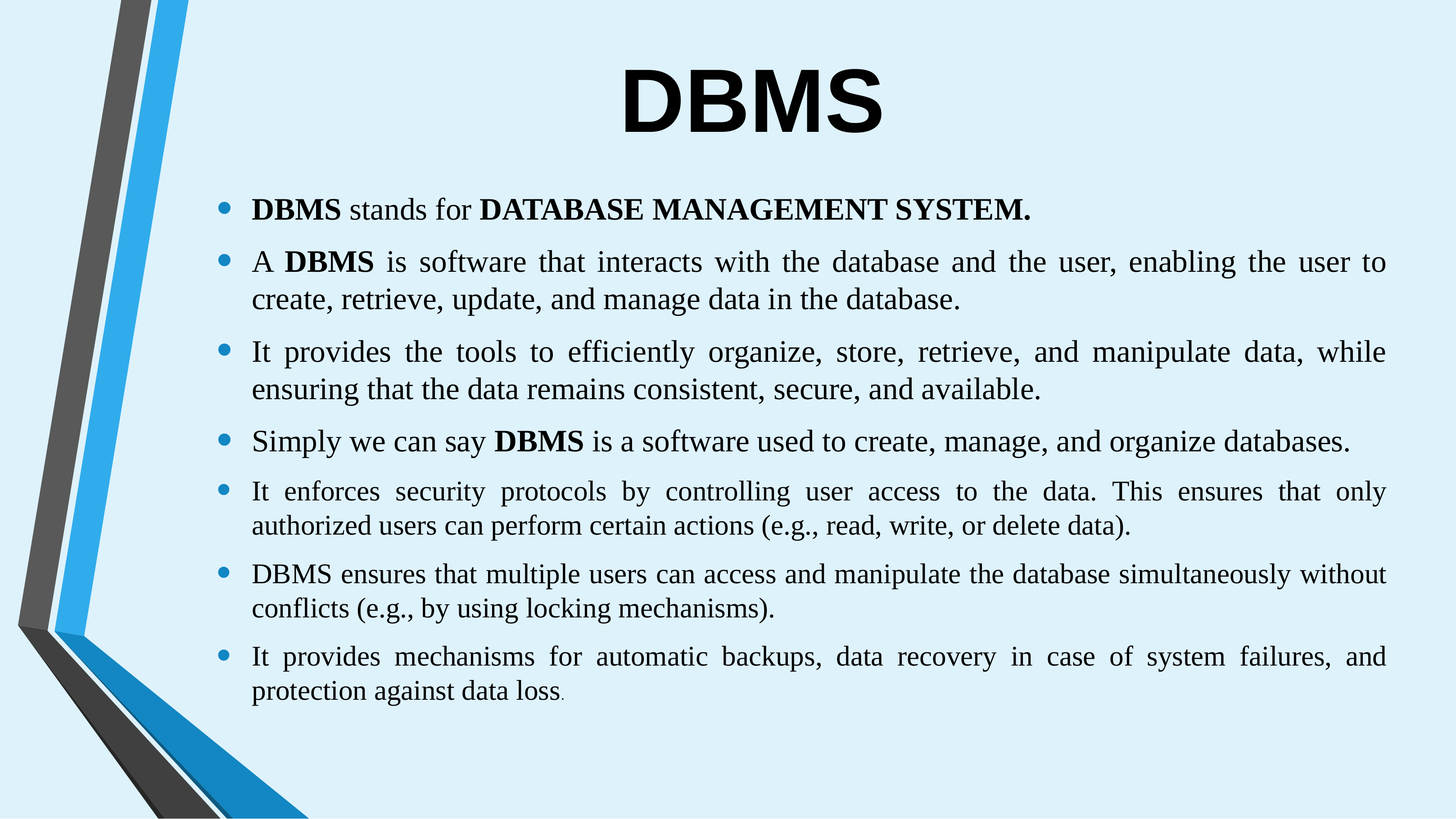

# DBMS
DBMS stands for DATABASE MANAGEMENT SYSTEM.
A DBMS is software that interacts with the database and the user, enabling the user to create, retrieve, update, and manage data in the database.
It provides the tools to efficiently organize, store, retrieve, and manipulate data, while ensuring that the data remains consistent, secure, and available.
Simply we can say DBMS is a software used to create, manage, and organize databases.
It enforces security protocols by controlling user access to the data. This ensures that only authorized users can perform certain actions (e.g., read, write, or delete data).
DBMS ensures that multiple users can access and manipulate the database simultaneously without conflicts (e.g., by using locking mechanisms).
It provides mechanisms for automatic backups, data recovery in case of system failures, and protection against data loss.